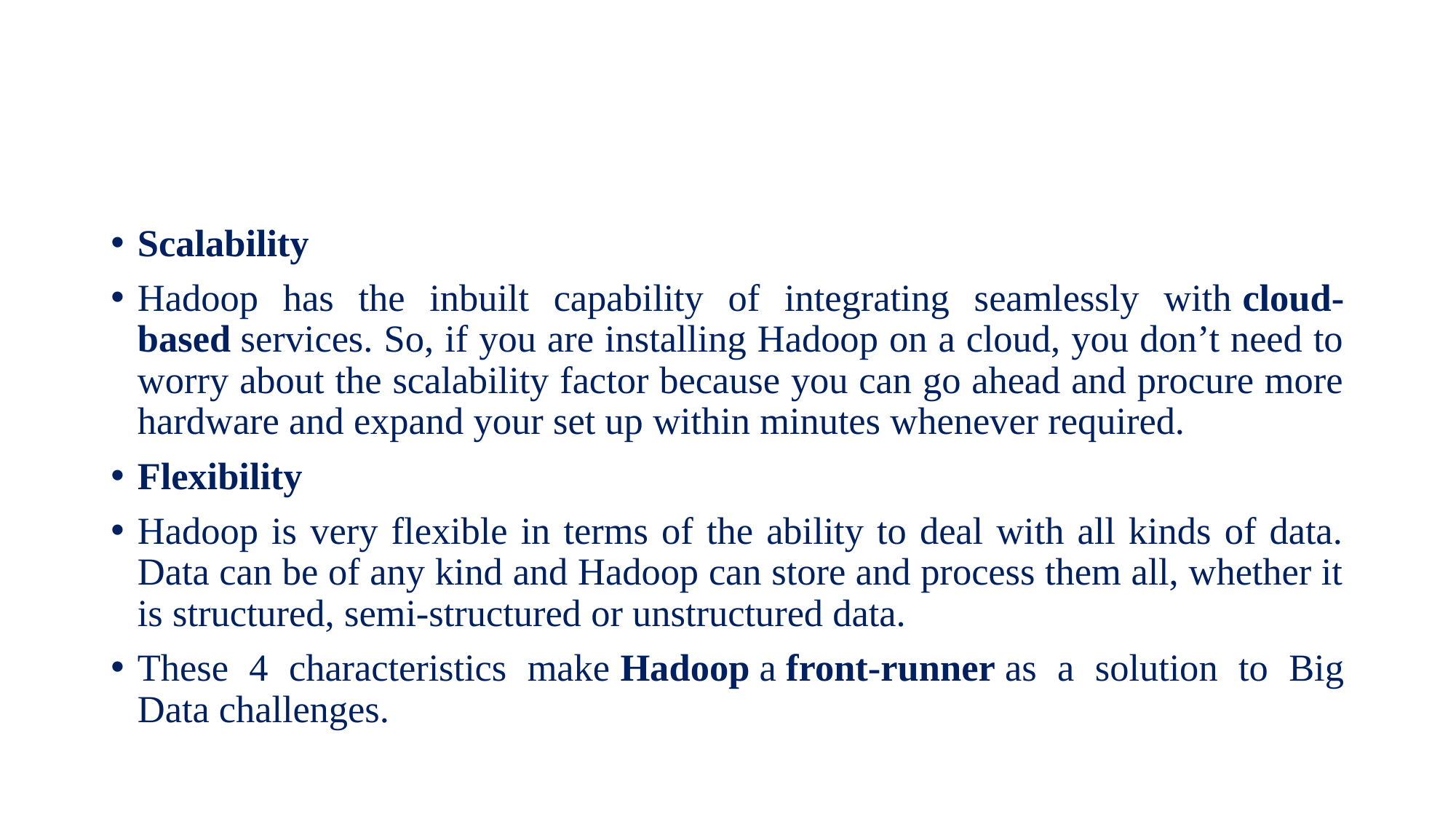

#
Scalability
Hadoop has the inbuilt capability of integrating seamlessly with cloud-based services. So, if you are installing Hadoop on a cloud, you don’t need to worry about the scalability factor because you can go ahead and procure more hardware and expand your set up within minutes whenever required.
Flexibility
Hadoop is very flexible in terms of the ability to deal with all kinds of data. Data can be of any kind and Hadoop can store and process them all, whether it is structured, semi-structured or unstructured data.
These 4 characteristics make Hadoop a front-runner as a solution to Big Data challenges.